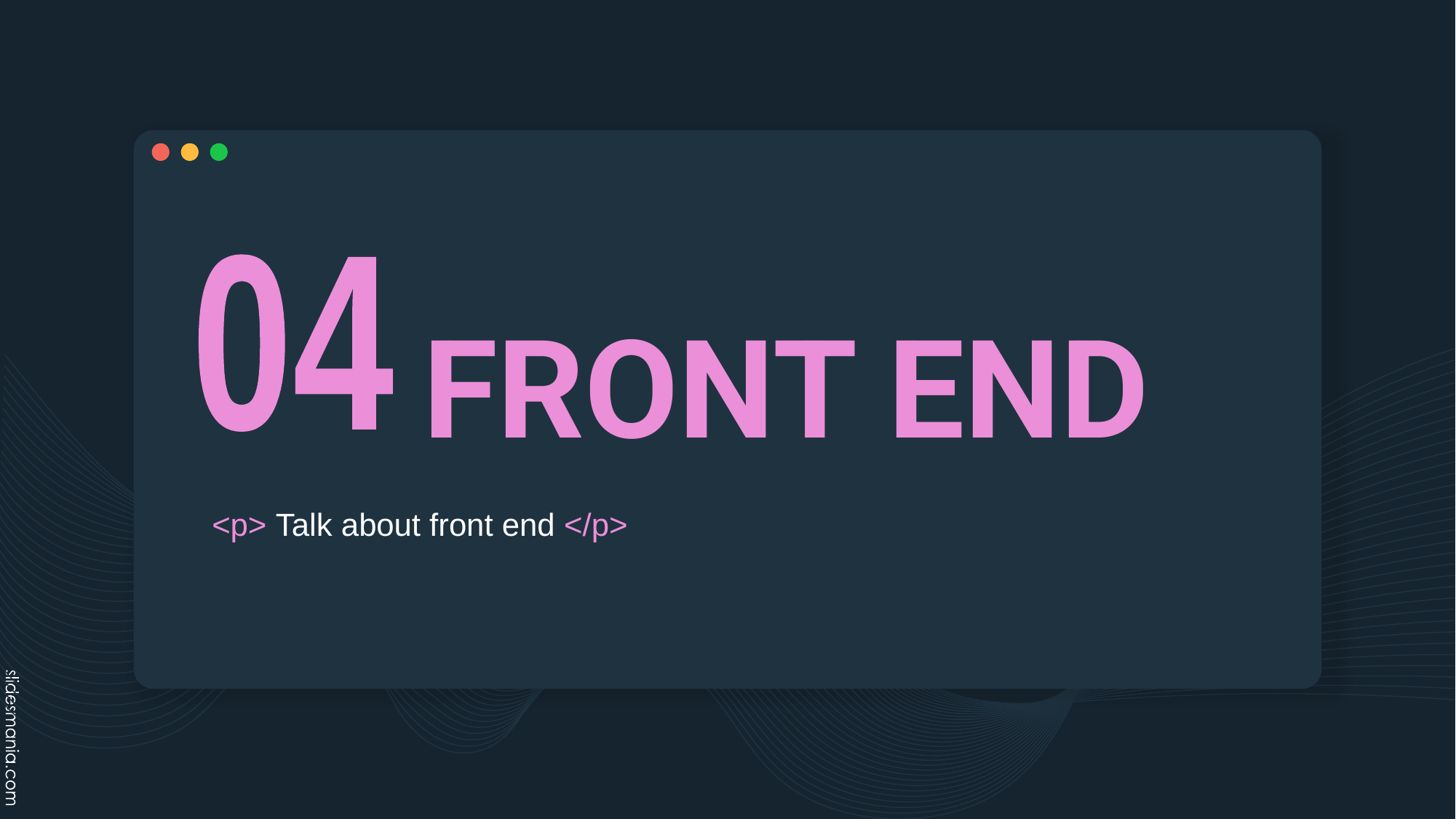

04
# FRONT END
<p> Talk about front end </p>